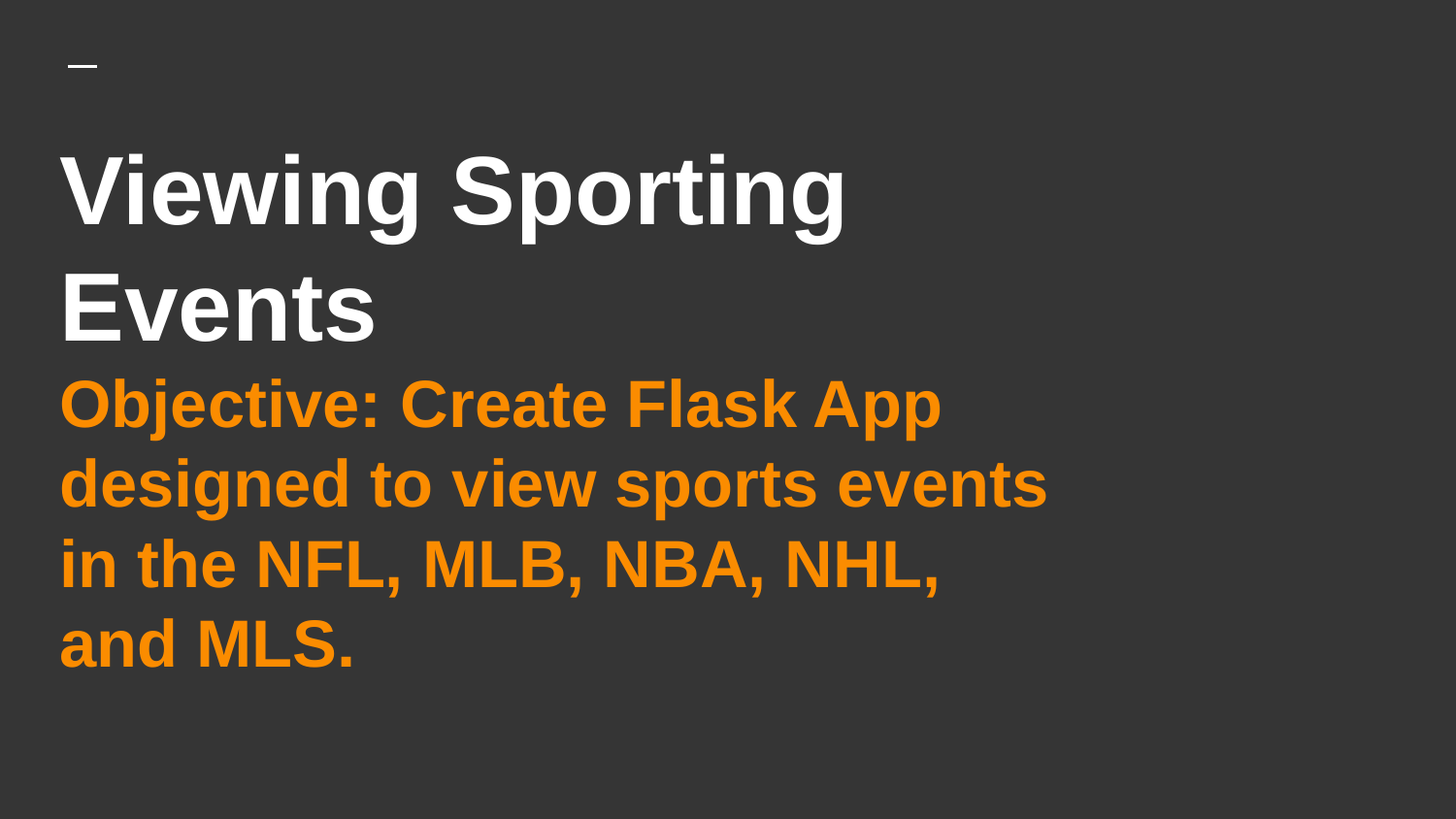

# Viewing Sporting Events
Objective: Create Flask App designed to view sports events in the NFL, MLB, NBA, NHL, and MLS.